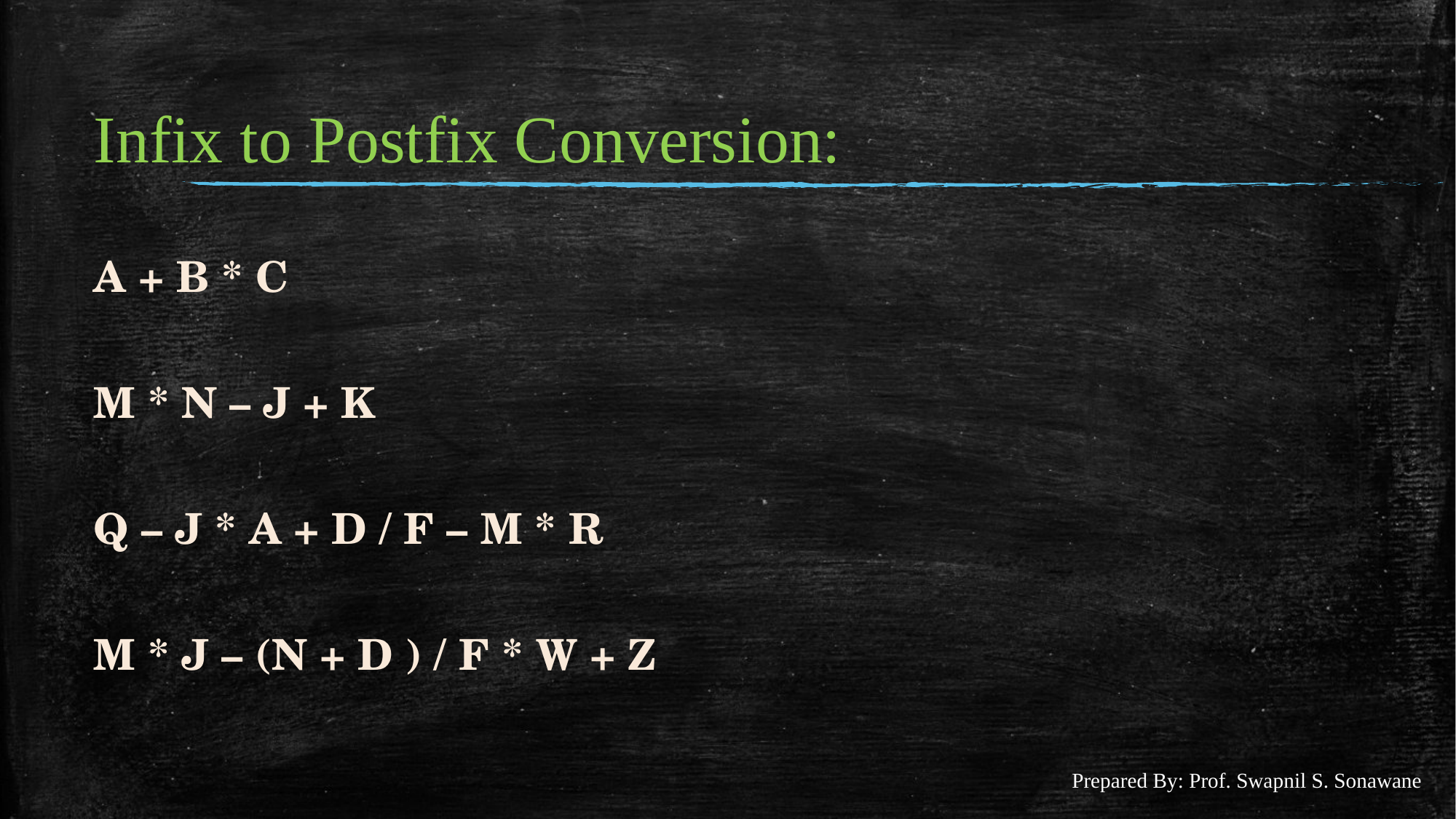

#
Infix to Postfix Conversion:
A + B * C
M * N – J + K
Q – J * A + D / F – M * R
M * J – (N + D ) / F * W + Z
Prepared By: Prof. Swapnil S. Sonawane